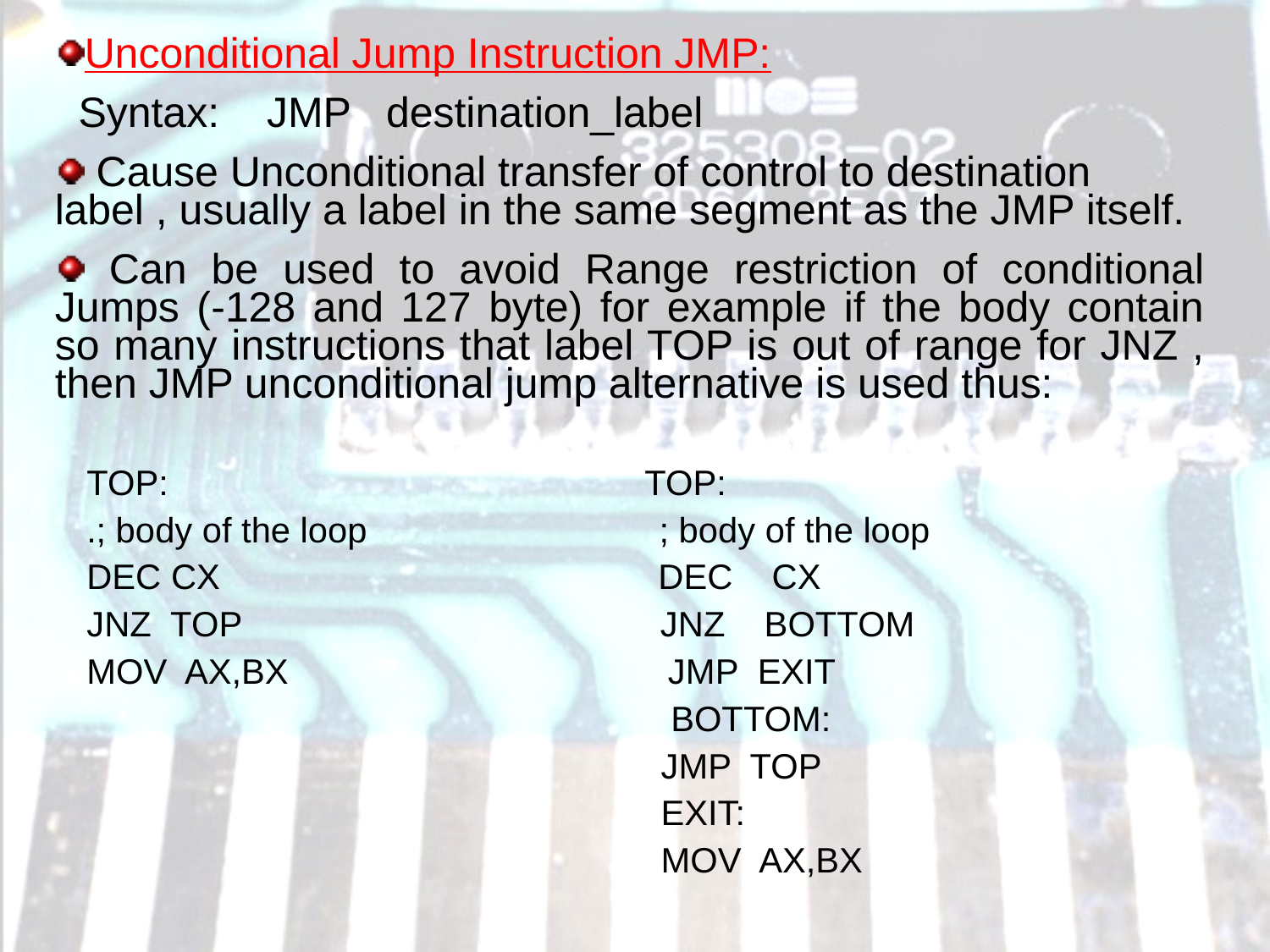

Unconditional Jump Instruction JMP:
  Syntax:    JMP   destination_label
 Cause Unconditional transfer of control to destination label , usually a label in the same segment as the JMP itself.
 Can be used to avoid Range restriction of conditional Jumps (-128 and 127 byte) for example if the body contain so many instructions that label TOP is out of range for JNZ , then JMP unconditional jump alternative is used thus:

TOP:                                                 TOP:
.; body of the loop                              ; body of the loop
DEC CX                                             DEC    CX
JNZ  TOP                                           JNZ    BOTTOM
MOV  AX,BX                                       JMP  EXIT
                                                            BOTTOM:
                                                           JMP  TOP
                                                           EXIT:
                                                           MOV  AX,BX